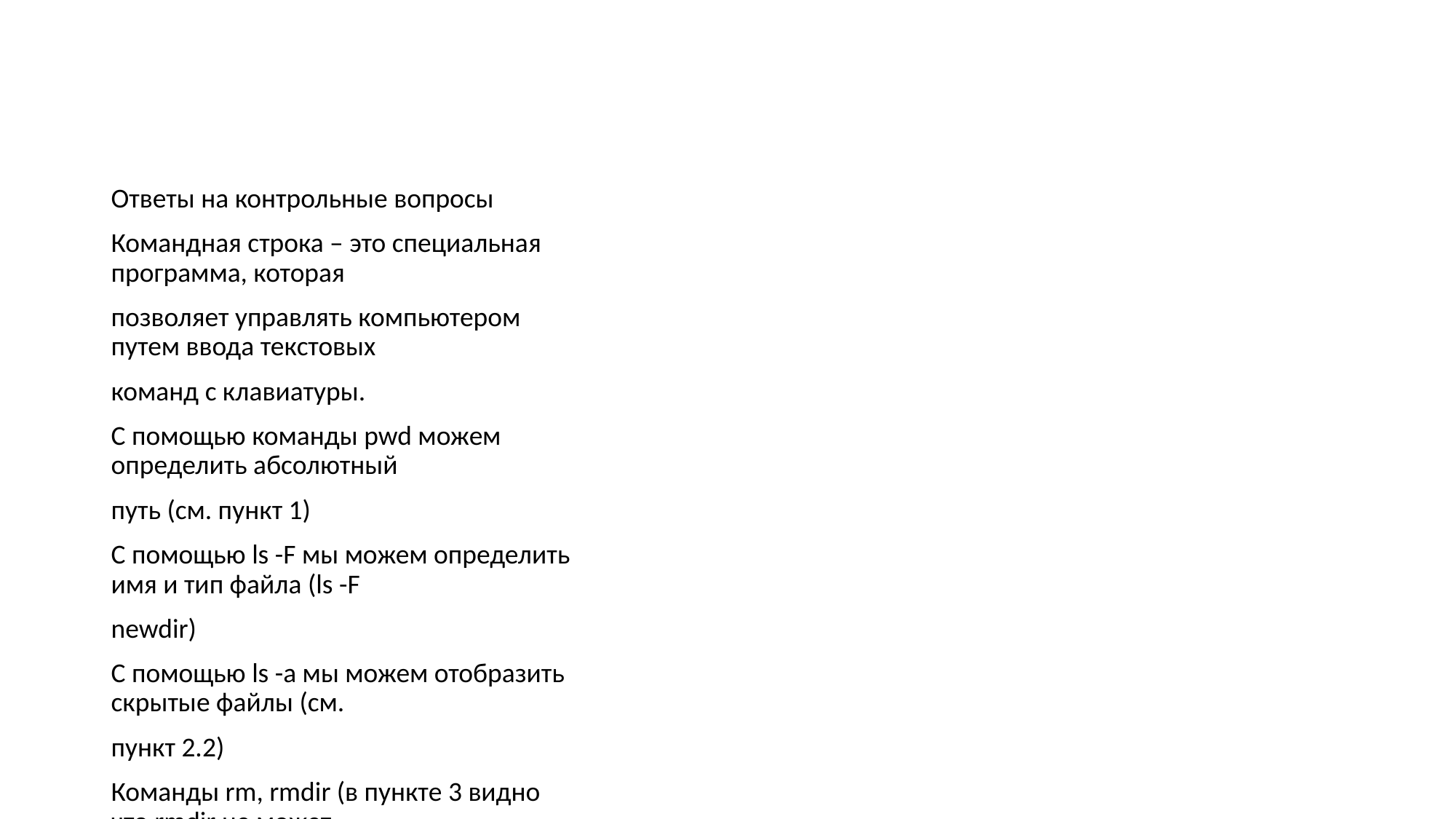

#

Ответы на контрольные вопросы
Командная строка – это специальная программа, которая
позволяет управлять компьютером путем ввода текстовых
команд с клавиатуры.
С помощью команды pwd можем определить абсолютный
путь (см. пункт 1)
С помощью ls -F мы можем определить имя и тип файла (ls -F
newdir)
С помощью ls -a мы можем отобразить скрытые файлы (см.
пункт 2.2)
Команды rm, rmdir (в пункте 3 видно что rmdir не может
удалить не пустой каталог)
Команда history выводит список последних команд
!<номер_команды>:s/<что_меняем>/<на_что_меняем>
(например !3:s/a/F затем 2 ls -F )
С помощью символа ' ; ' можем выполнять несколько команд